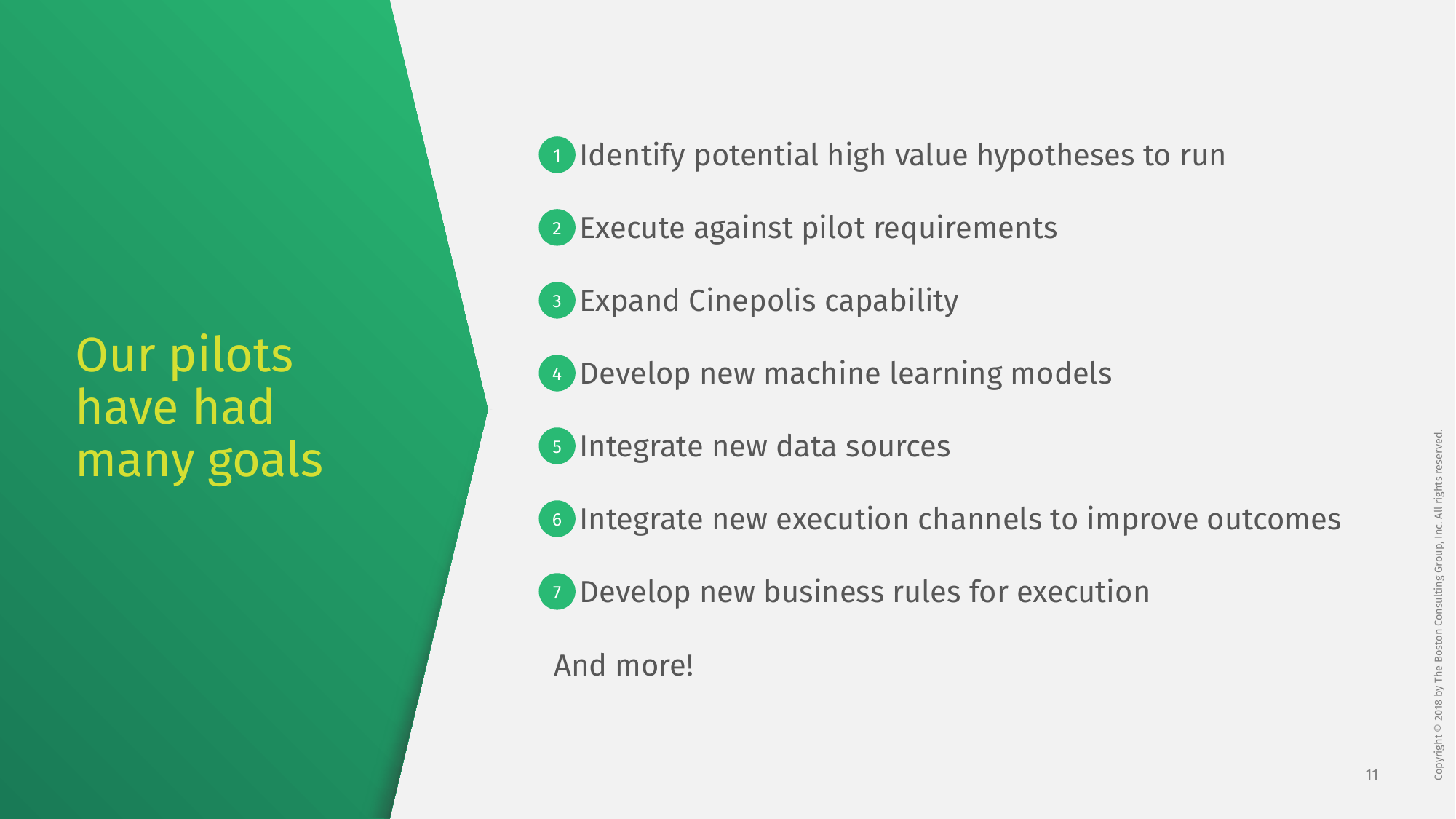

1
Identify potential high value hypotheses to run

Execute against pilot requirements

Expand Cinepolis capability

Develop new machine learning models

Integrate new data sources

Integrate new execution channels to improve outcomes

Develop new business rules for execution

And more!
2
3
# Our pilots have had many goals
4
5
6
7